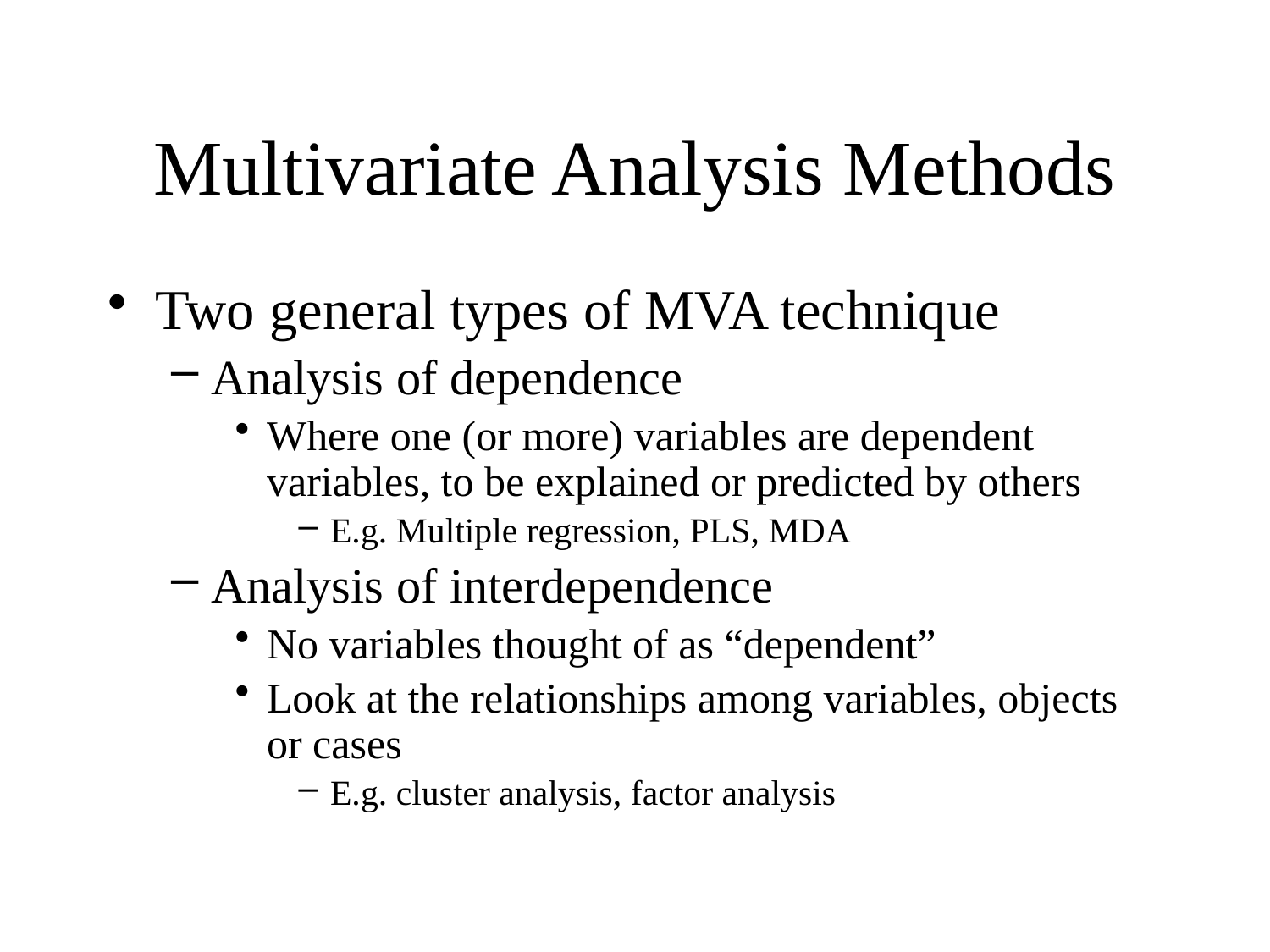

# Multivariate Analysis Methods
Two general types of MVA technique
Analysis of dependence
Where one (or more) variables are dependent variables, to be explained or predicted by others
E.g. Multiple regression, PLS, MDA
Analysis of interdependence
No variables thought of as “dependent”
Look at the relationships among variables, objects or cases
E.g. cluster analysis, factor analysis